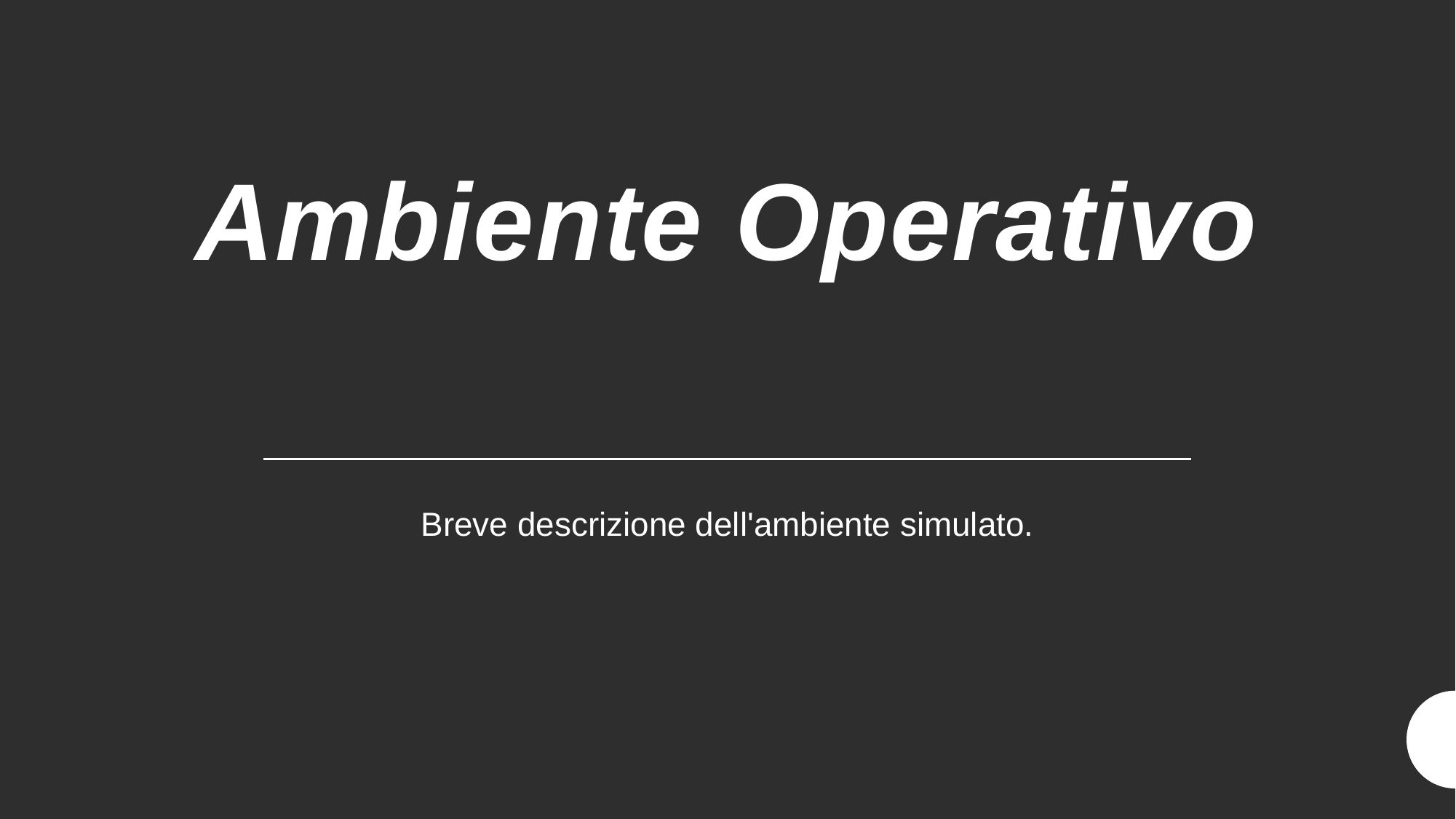

# Ambiente Operativo
Breve descrizione dell'ambiente simulato.